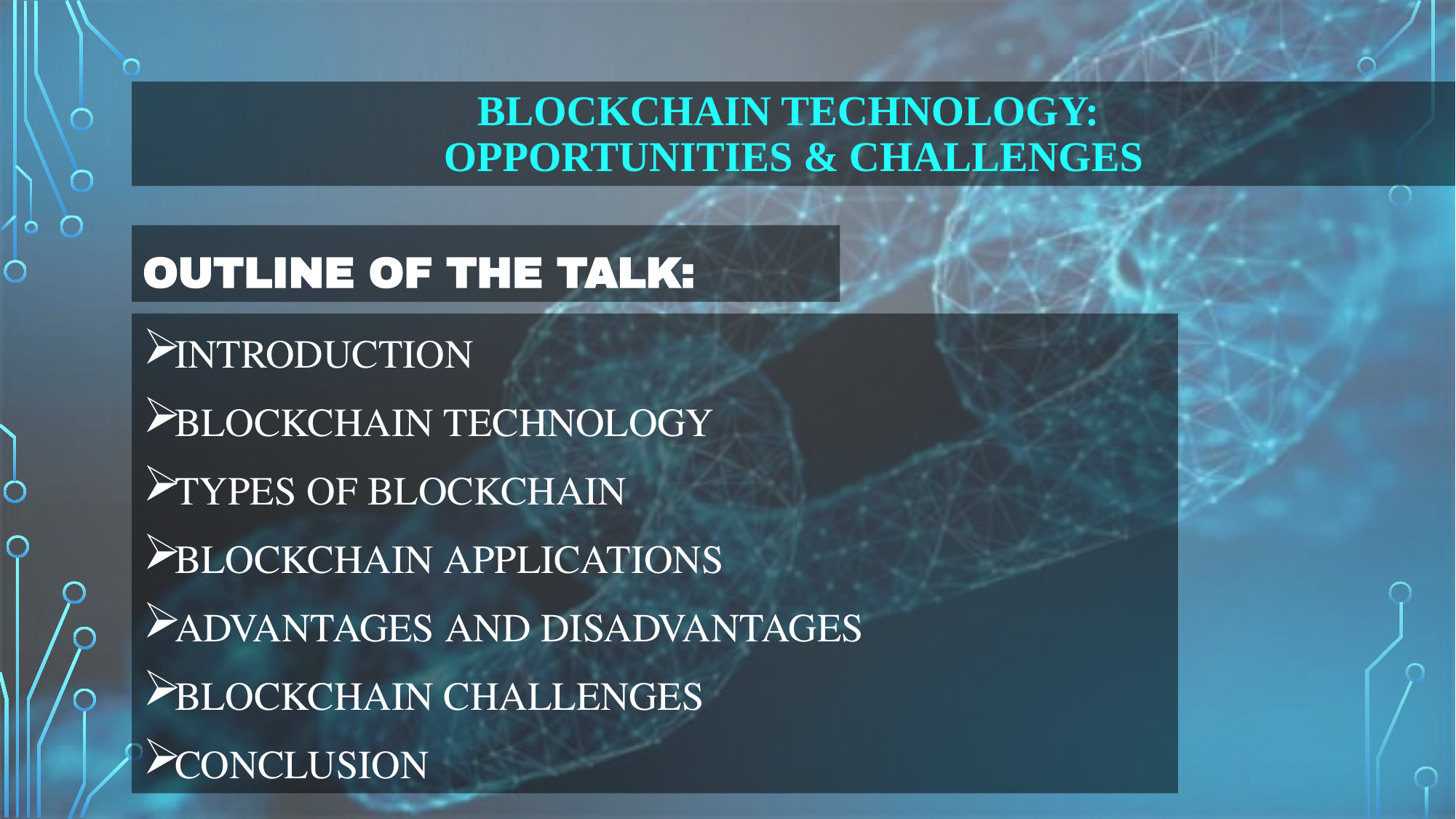

# Blockchain technology: opportunities & challenges
OUTLINE OF THE TALK:
INTRODUCTION
BLOCKCHAIN TECHNOLOGY
TYPES OF BLOCKCHAIN
BLOCKCHAIN APPLICATIONS
ADVANTAGES AND DISADVANTAGES
BLOCKCHAIN CHALLENGES
CONCLUSION